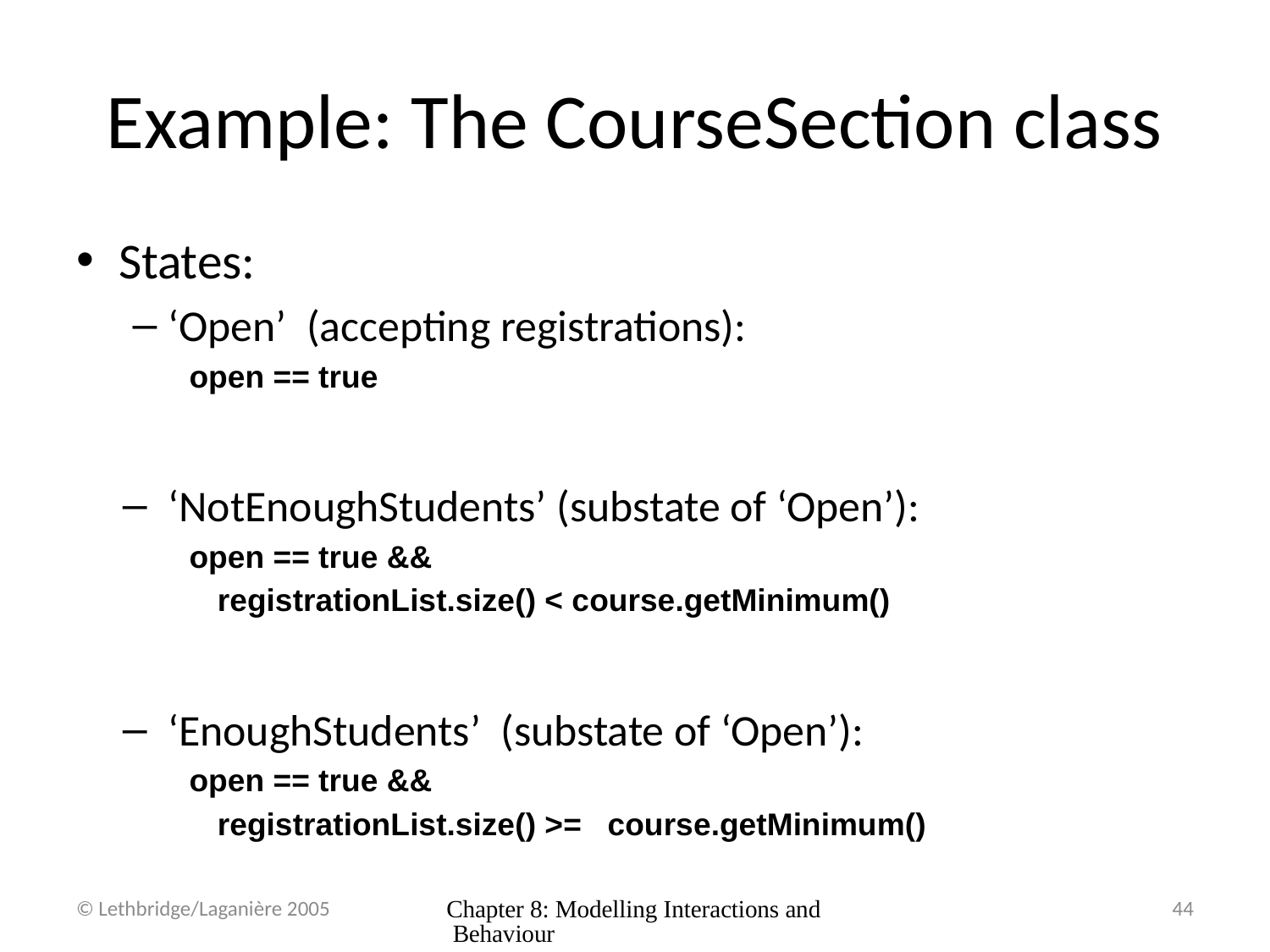

# Example: The CourseSection class
States:
‘Open’  (accepting registrations):
open == true

‘NotEnoughStudents’ (substate of ‘Open’):
open == true &&
		registrationList.size() < course.getMinimum()

‘EnoughStudents’  (substate of ‘Open’):
open == true &&
		registrationList.size() >=   course.getMinimum()

© Lethbridge/Laganière 2005
Chapter 8: Modelling Interactions and Behaviour
44